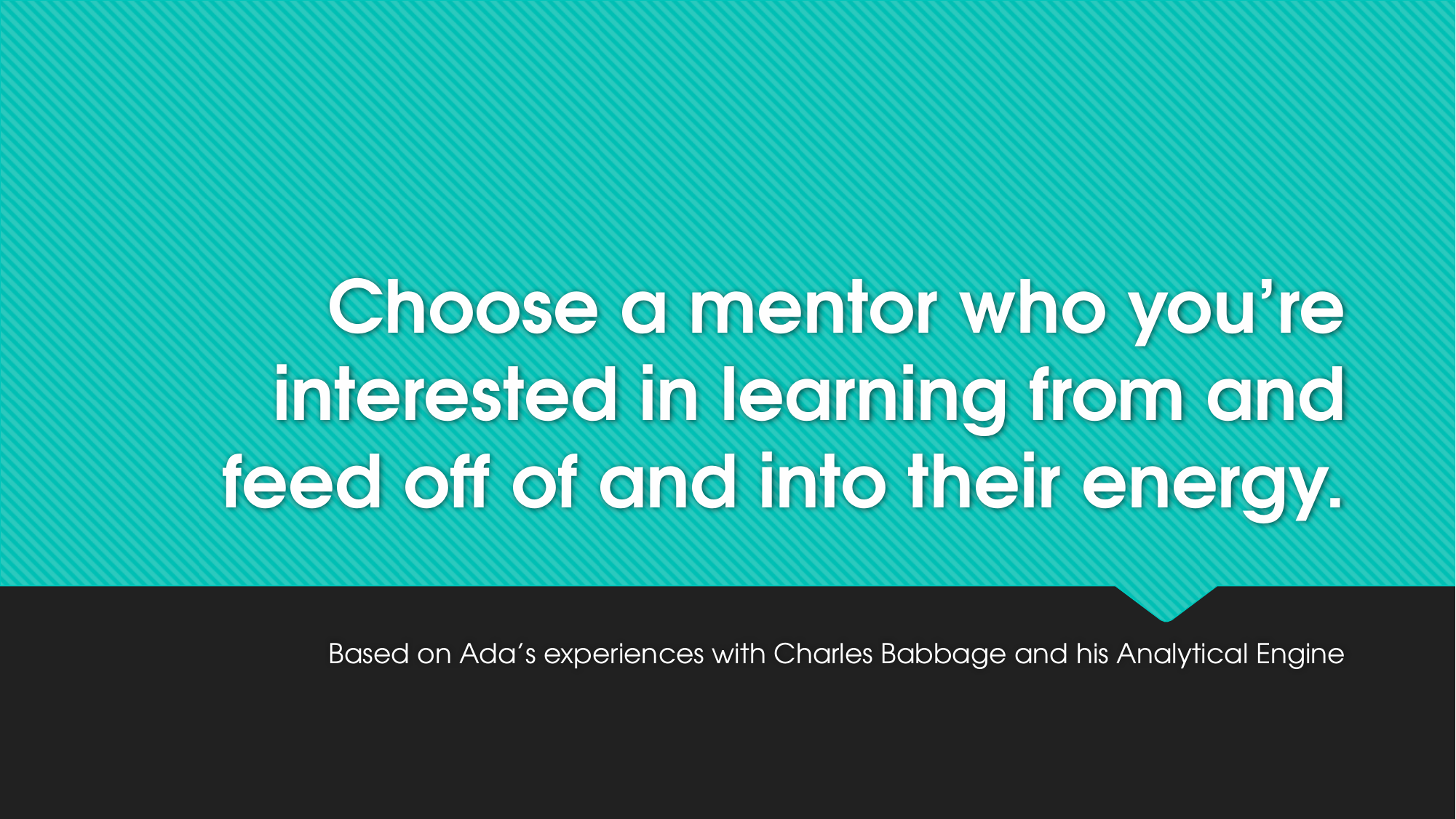

# Choose a mentor who you’re interested in learning from and feed off of and into their energy.
Based on Ada’s experiences with Charles Babbage and his Analytical Engine